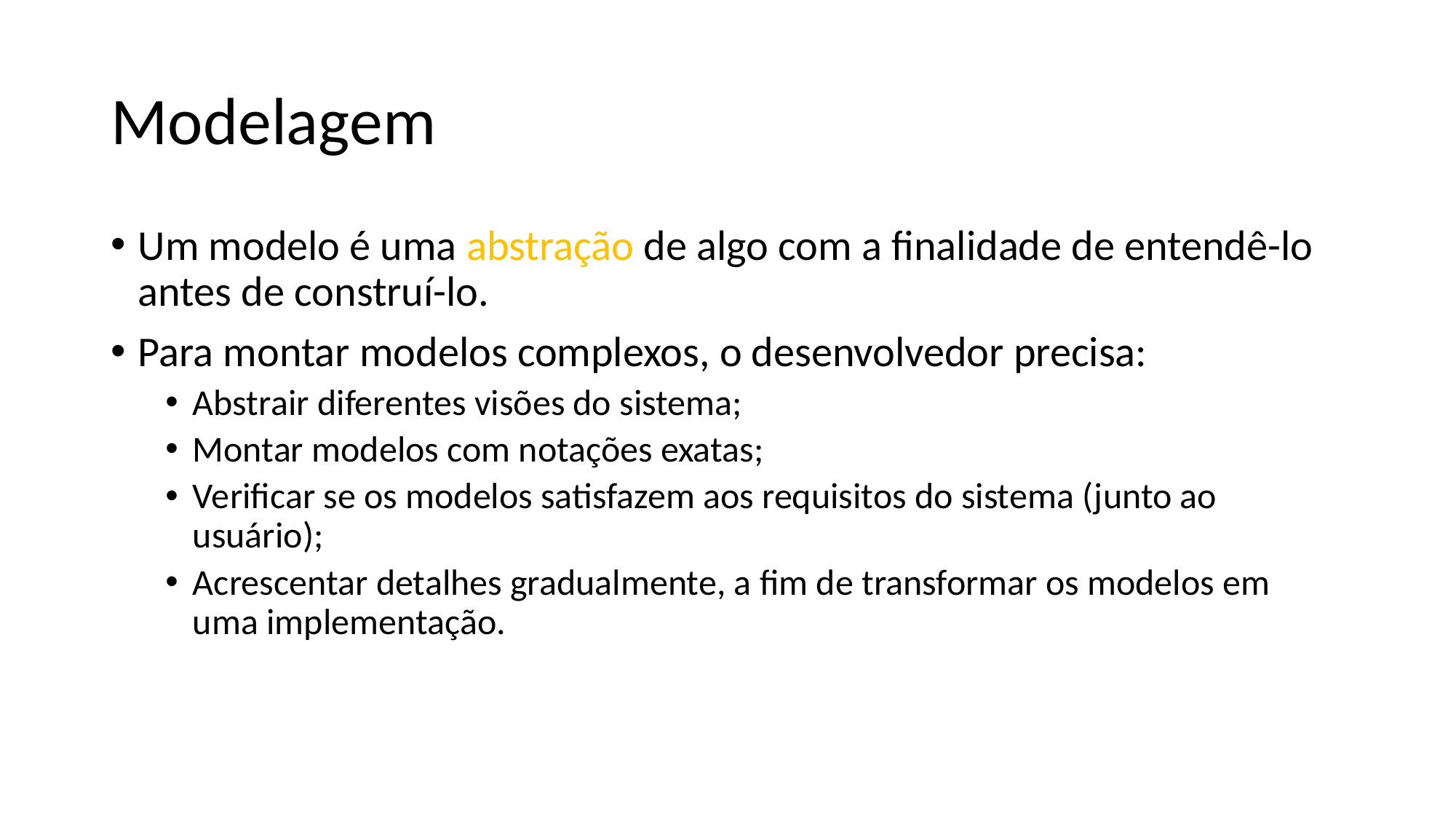

# Modelagem
Um modelo é uma abstração de algo com a finalidade de entendê-lo antes de construí-lo.
Para montar modelos complexos, o desenvolvedor precisa:
Abstrair diferentes visões do sistema;
Montar modelos com notações exatas;
Verificar se os modelos satisfazem aos requisitos do sistema (junto ao usuário);
Acrescentar detalhes gradualmente, a fim de transformar os modelos em uma implementação.